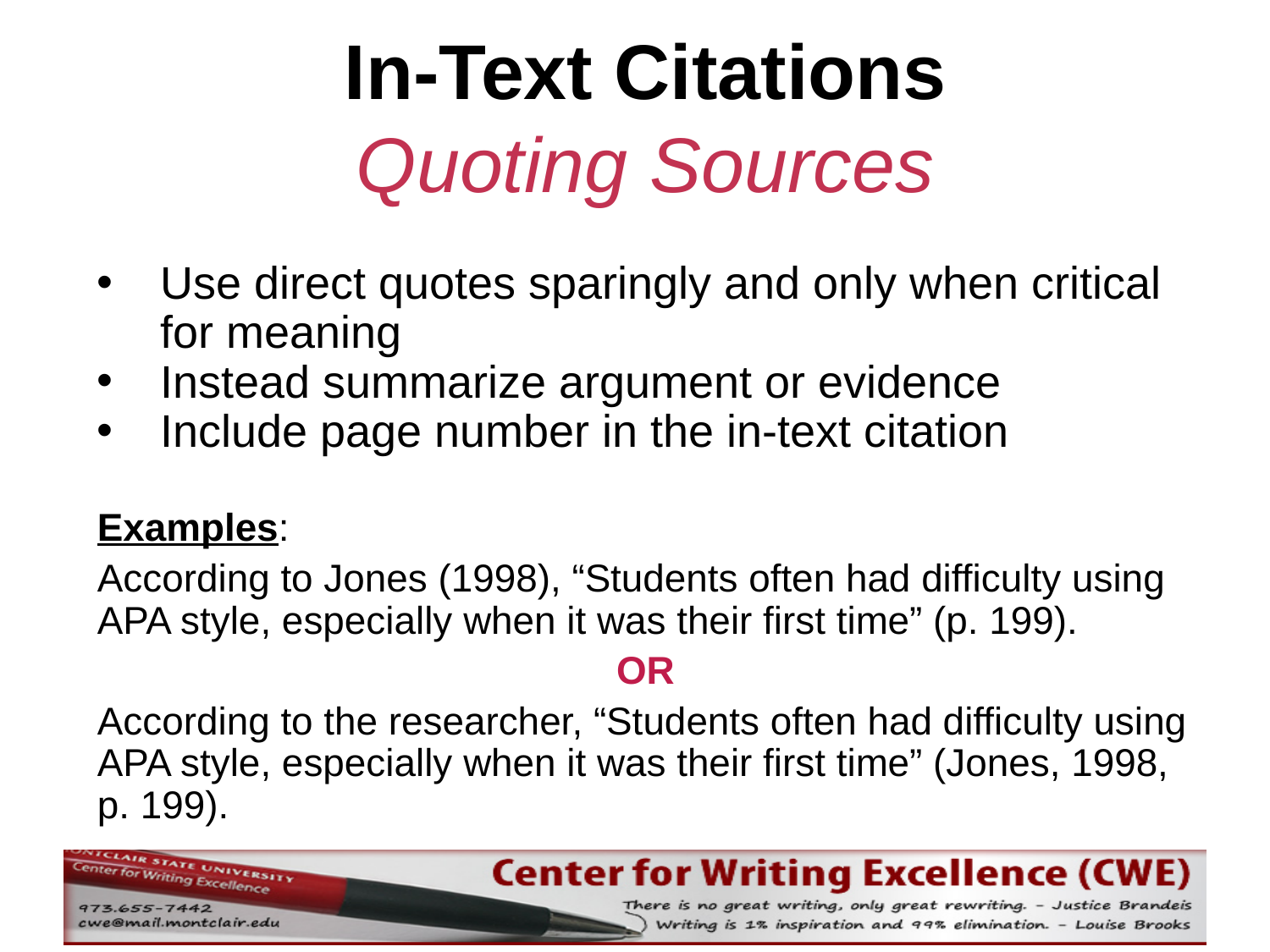

# In-Text Citations Quoting Sources

Use direct quotes sparingly and only when critical for meaning
Instead summarize argument or evidence
Include page number in the in-text citation

Examples:
According to Jones (1998), “Students often had difficulty using APA style, especially when it was their first time” (p. 199).
OR
According to the researcher, “Students often had difficulty using APA style, especially when it was their first time” (Jones, 1998, p. 199).